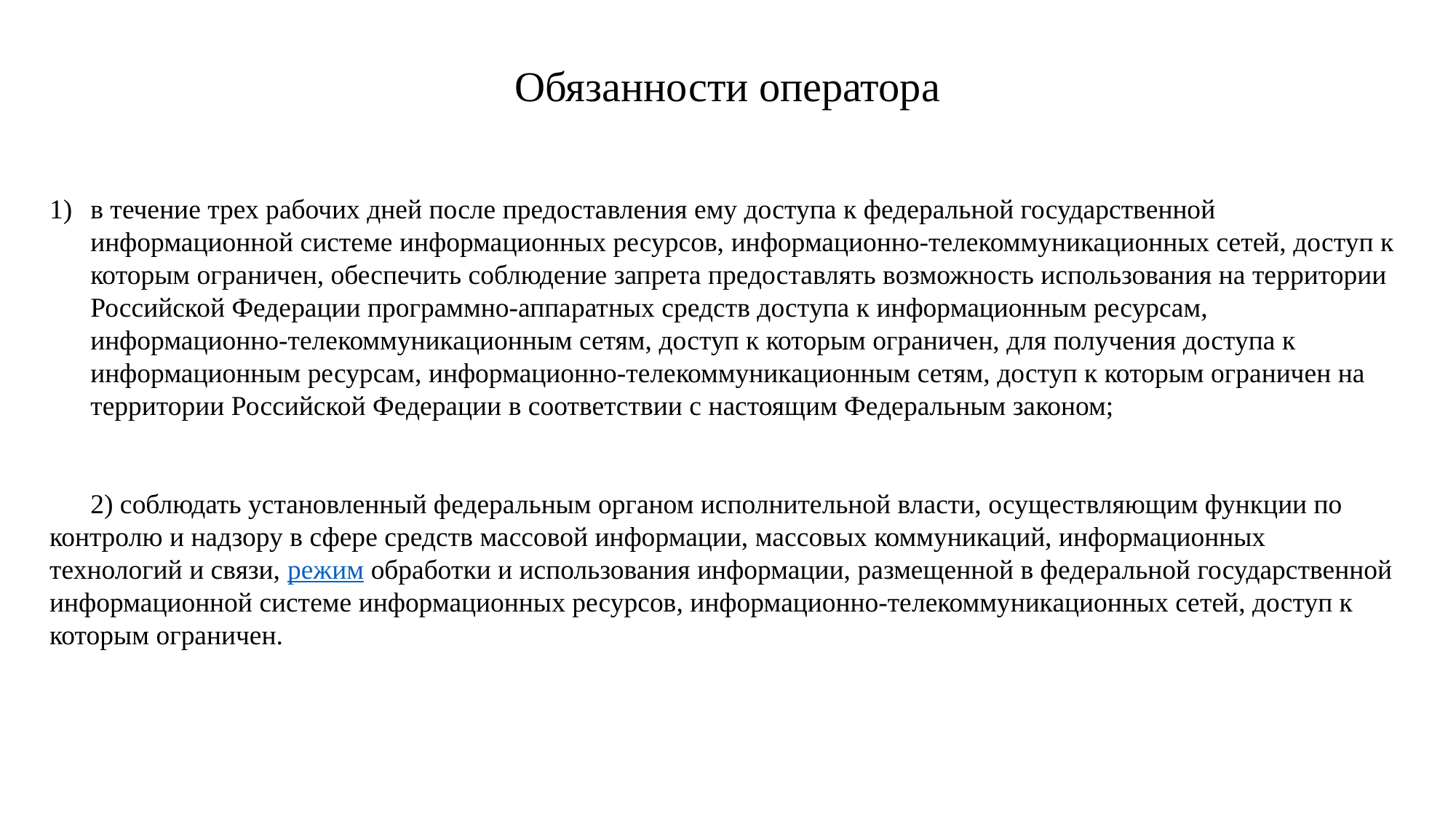

Обязанности оператора
в течение трех рабочих дней после предоставления ему доступа к федеральной государственной информационной системе информационных ресурсов, информационно-телекоммуникационных сетей, доступ к которым ограничен, обеспечить соблюдение запрета предоставлять возможность использования на территории Российской Федерации программно-аппаратных средств доступа к информационным ресурсам, информационно-телекоммуникационным сетям, доступ к которым ограничен, для получения доступа к информационным ресурсам, информационно-телекоммуникационным сетям, доступ к которым ограничен на территории Российской Федерации в соответствии с настоящим Федеральным законом;

2) соблюдать установленный федеральным органом исполнительной власти, осуществляющим функции по контролю и надзору в сфере средств массовой информации, массовых коммуникаций, информационных технологий и связи, режим обработки и использования информации, размещенной в федеральной государственной информационной системе информационных ресурсов, информационно-телекоммуникационных сетей, доступ к которым ограничен.